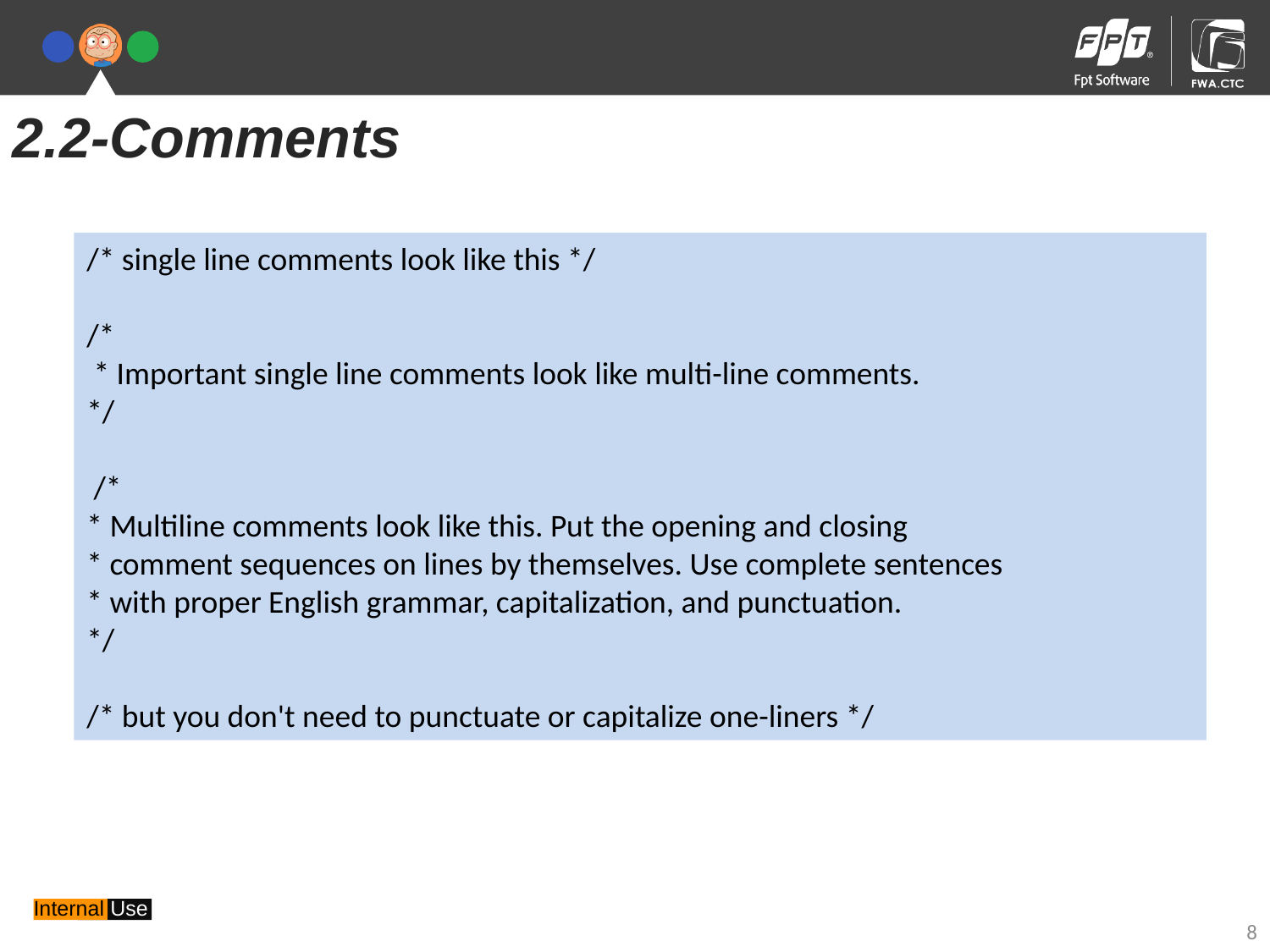

2.2-Comments
/* single line comments look like this */

/*
 * Important single line comments look like multi-line comments.
*/

 /*
* Multiline comments look like this. Put the opening and closing
* comment sequences on lines by themselves. Use complete sentences
* with proper English grammar, capitalization, and punctuation.
*/

/* but you don't need to punctuate or capitalize one-liners */
8